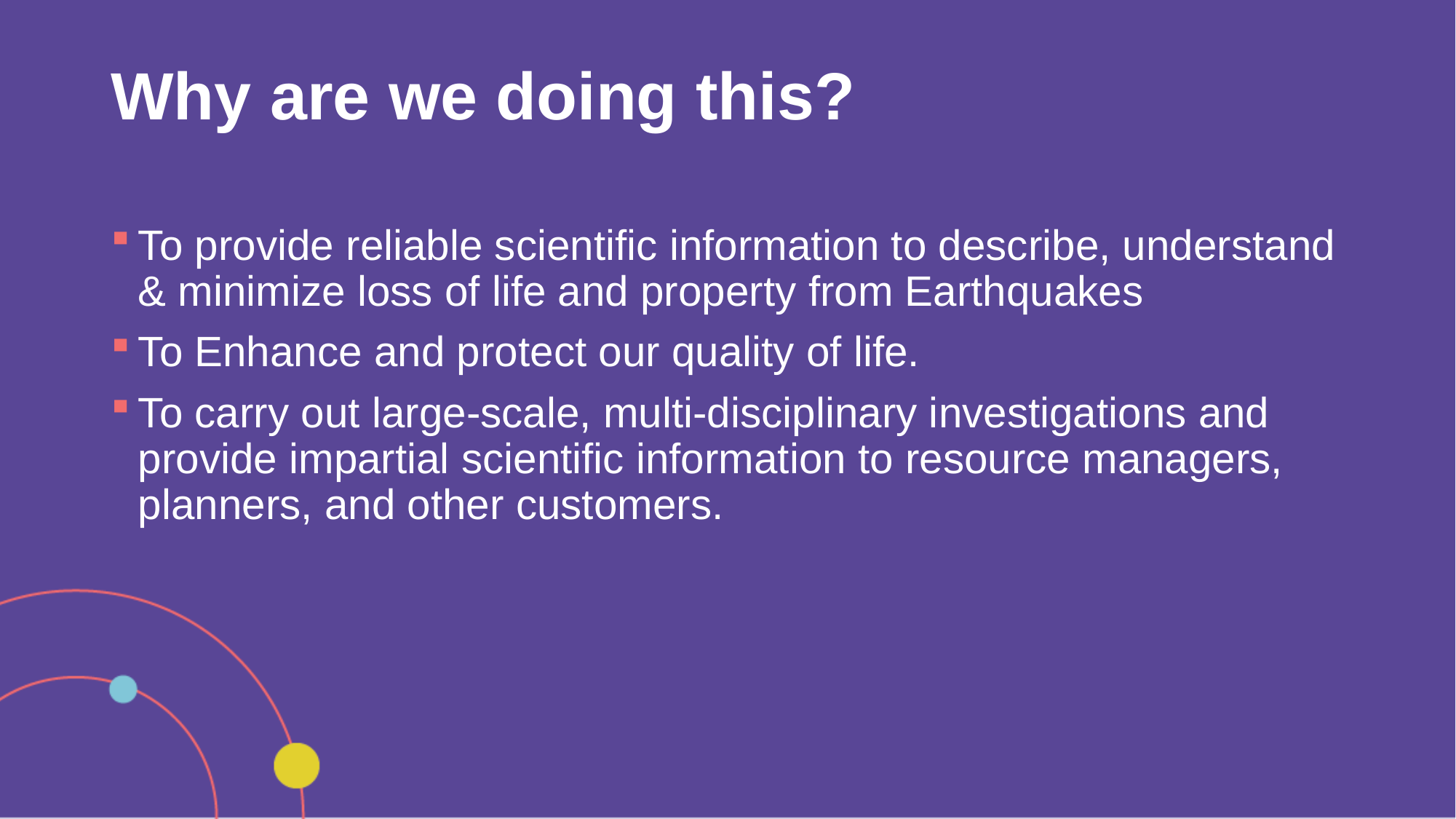

# Why are we doing this?
To provide reliable scientific information to describe, understand & minimize loss of life and property from Earthquakes
To Enhance and protect our quality of life.
To carry out large-scale, multi-disciplinary investigations and provide impartial scientific information to resource managers, planners, and other customers.